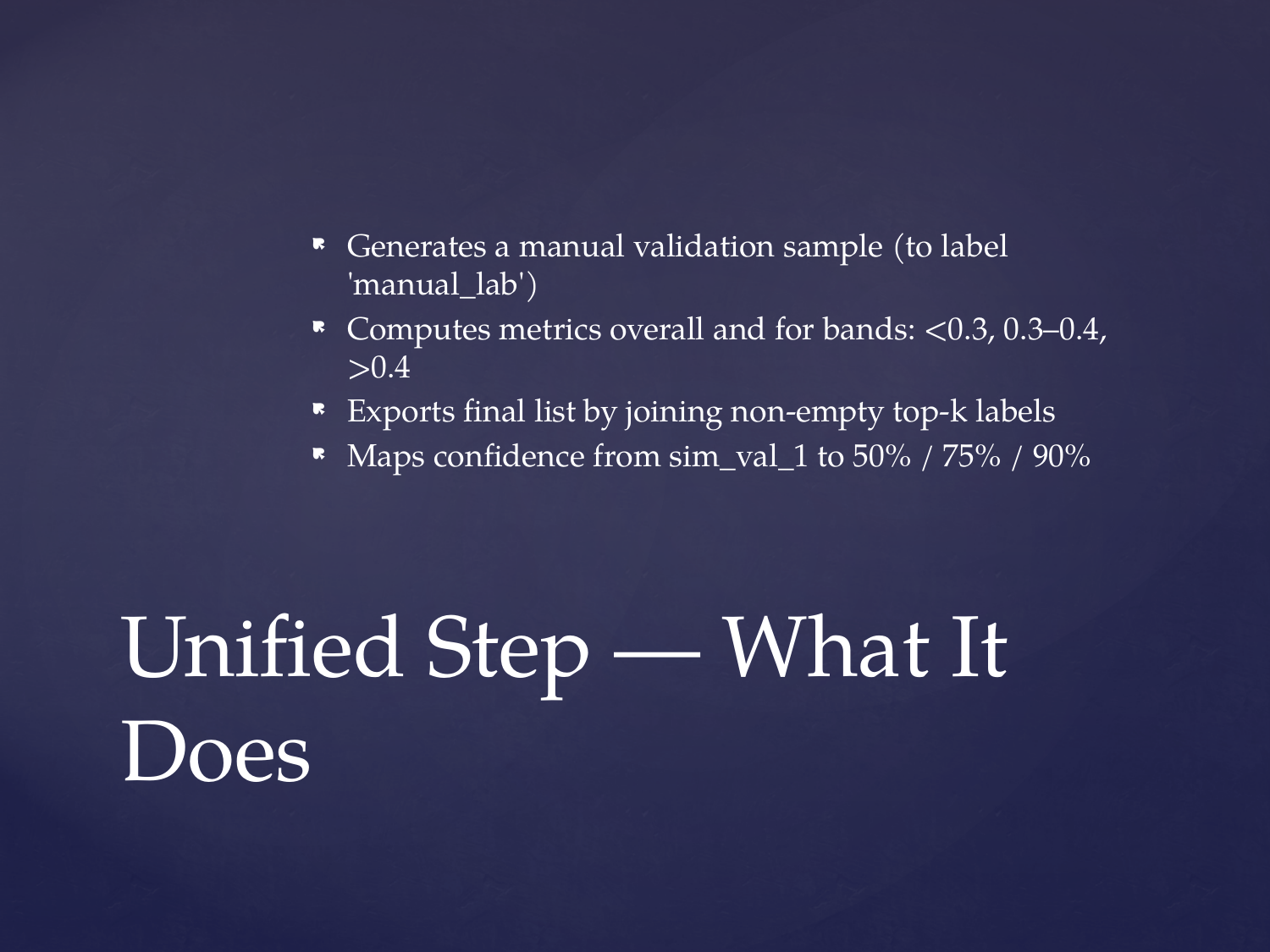

Generates a manual validation sample (to label 'manual_lab')
Computes metrics overall and for bands: <0.3, 0.3–0.4, >0.4
Exports final list by joining non‑empty top‑k labels
Maps confidence from sim_val_1 to 50% / 75% / 90%
# Unified Step — What It Does